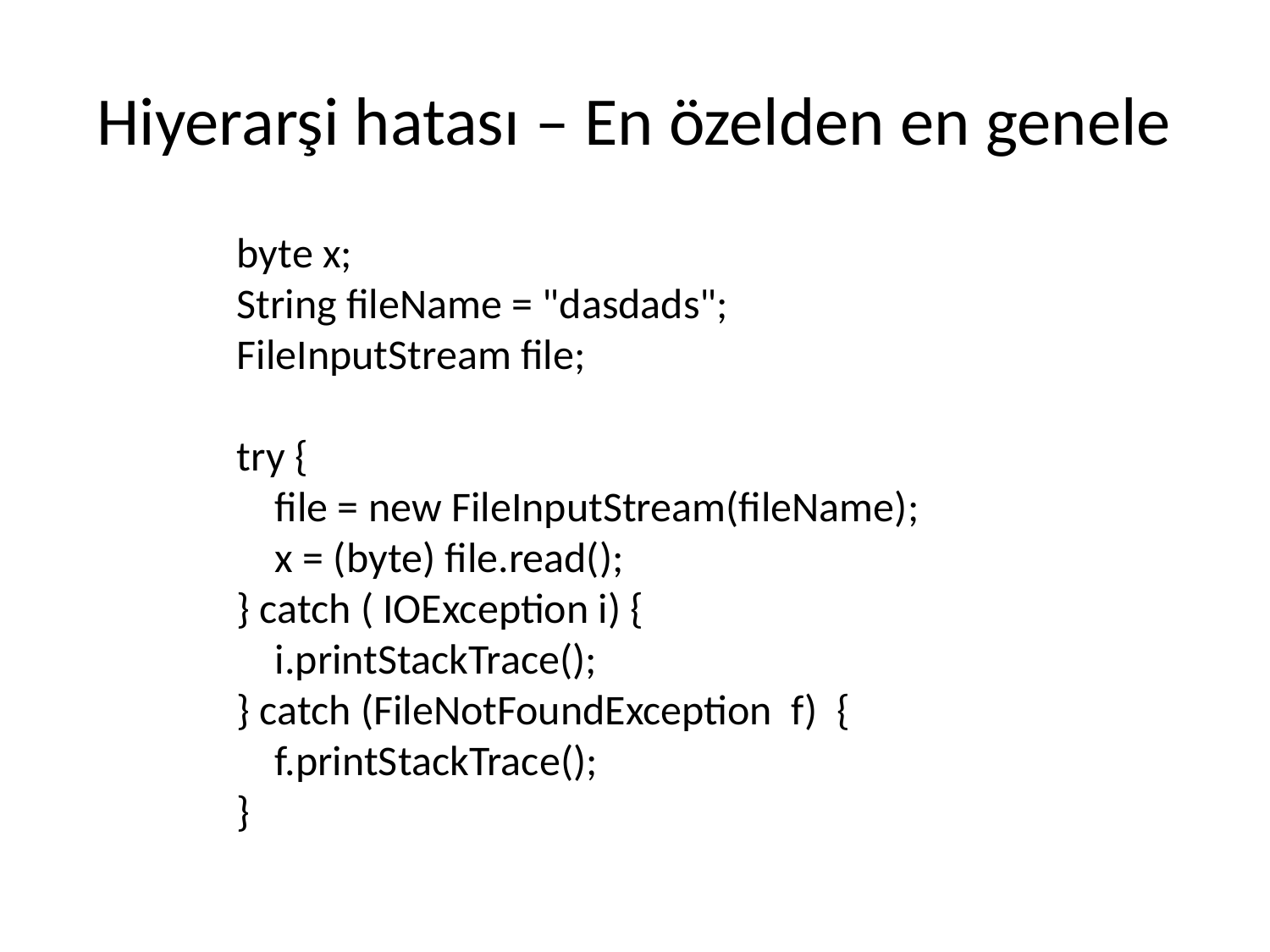

# Hiyerarşi hatası – En özelden en genele
        byte x;
        String fileName = "dasdads";
        FileInputStream file;

        try {
            file = new FileInputStream(fileName);
            x = (byte) file.read();
        } catch ( IOException i) {
            i.printStackTrace();
        } catch (FileNotFoundException  f)  {
            f.printStackTrace();
        }